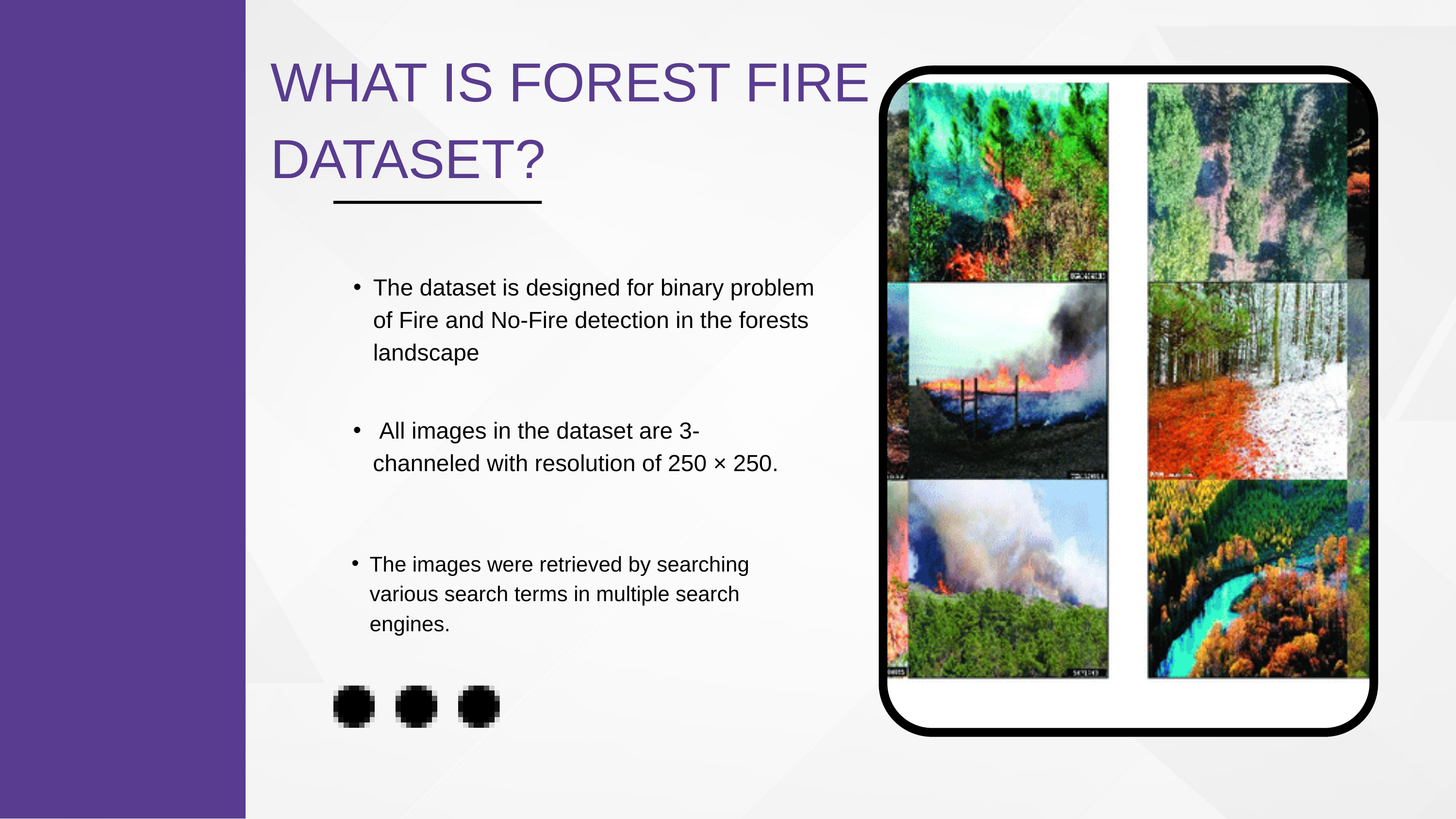

WHAT IS FOREST FIRE DATASET?

The dataset is designed for binary problem of Fire and No-Fire detection in the forests landscape
 All images in the dataset are 3-channeled with resolution of 250 × 250.
The images were retrieved by searching various search terms in multiple search engines.